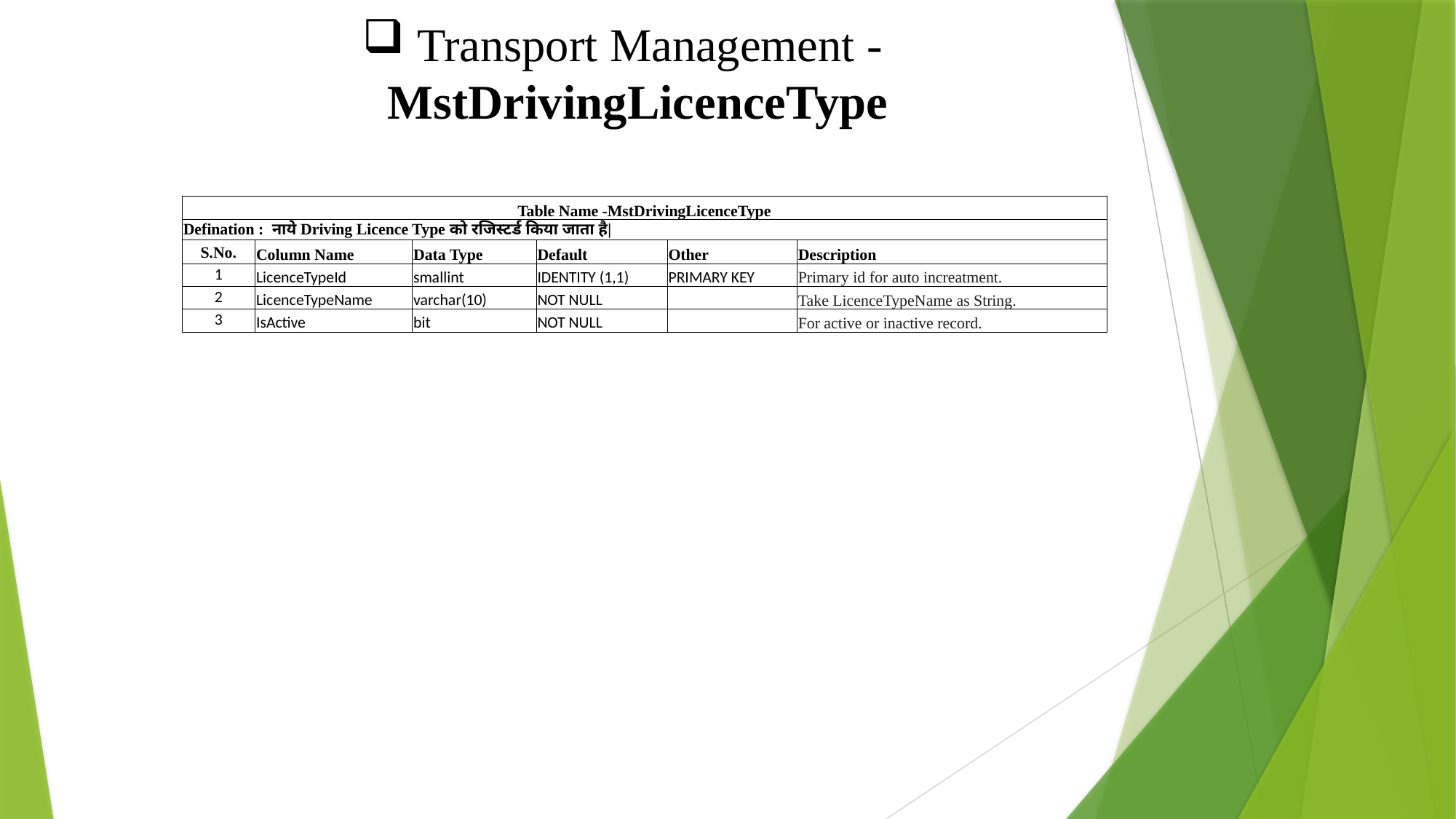

Transport Management -MstDrivingLicenceType
| Table Name -MstDrivingLicenceType |  |  |  |  |  |
| --- | --- | --- | --- | --- | --- |
| Defination : नाये Driving Licence Type को रजिस्टर्ड किया जाता है| |  |  |  |  |  |
| S.No. | Column Name | Data Type | Default | Other | Description |
| 1 | LicenceTypeId | smallint | IDENTITY (1,1) | PRIMARY KEY | Primary id for auto increatment. |
| 2 | LicenceTypeName | varchar(10) | NOT NULL |  | Take LicenceTypeName as String. |
| 3 | IsActive | bit | NOT NULL |  | For active or inactive record. |